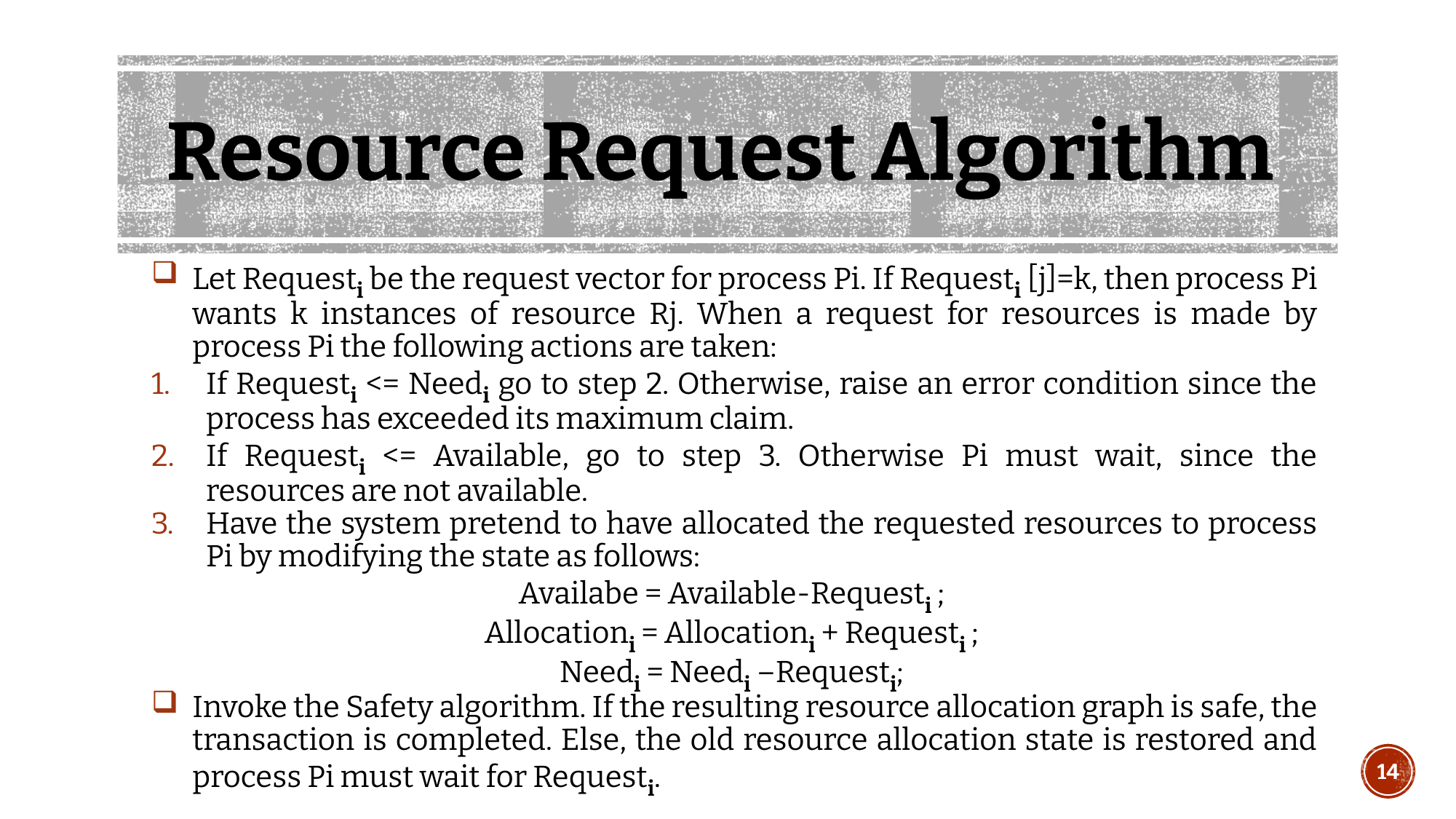

# Resource Request Algorithm

Let Requesti be the request vector for process Pi. If Requesti [j]=k, then process Pi wants k instances of resource Rj. When a request for resources is made by process Pi the following actions are taken:
If Requesti <= Needi go to step 2. Otherwise, raise an error condition since the process has exceeded its maximum claim.
If Requesti <= Available, go to step 3. Otherwise Pi must wait, since the resources are not available.
Have the system pretend to have allocated the requested resources to process Pi by modifying the state as follows:
Availabe = Available-Requesti ;
Allocationi = Allocationi + Requesti ;
Needi = Needi –Requesti;
Invoke the Safety algorithm. If the resulting resource allocation graph is safe, the transaction is completed. Else, the old resource allocation state is restored and process Pi must wait for Requesti.

14